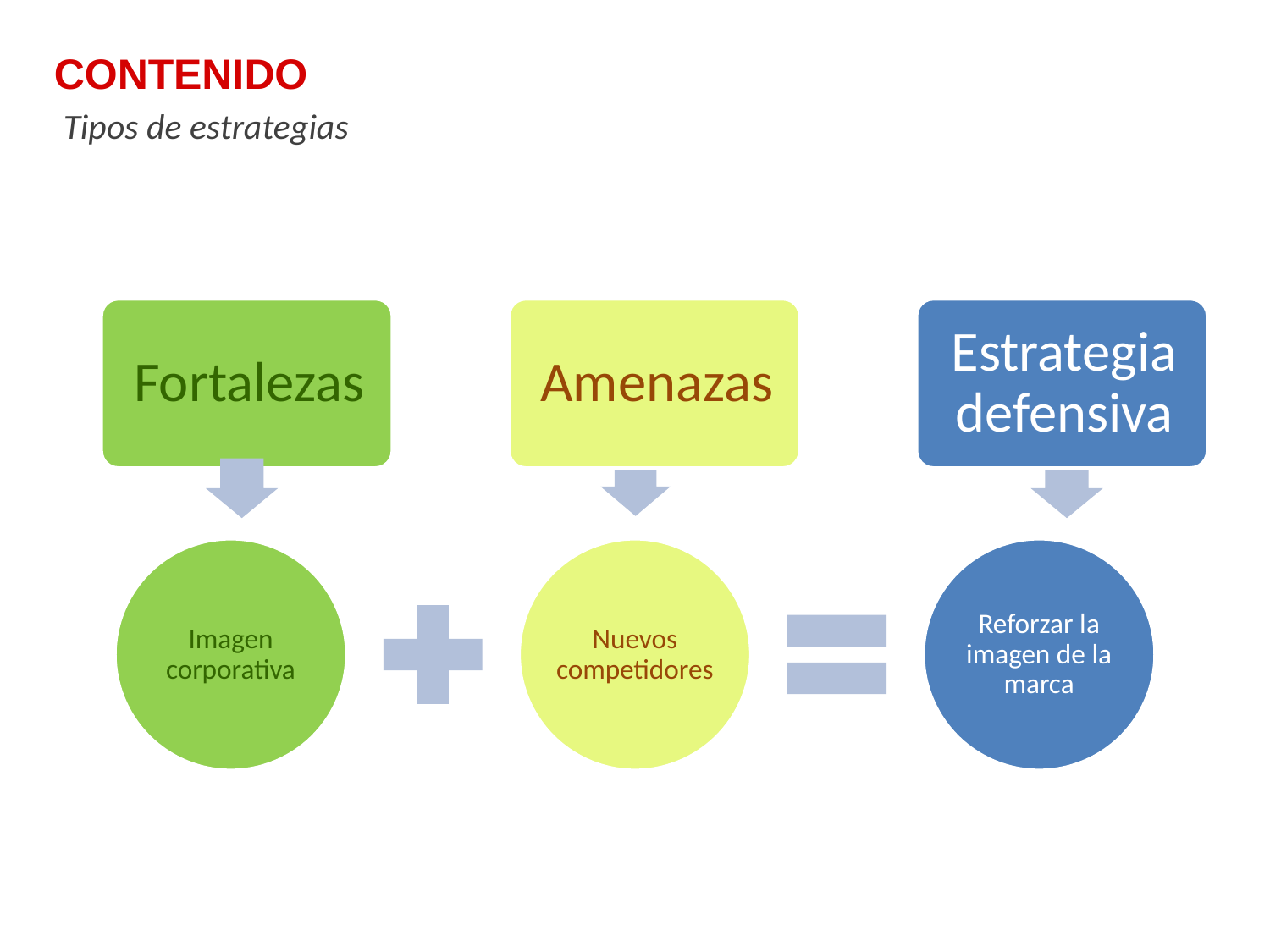

# CONTENIDO
2
Tipos de estrategias
Fortalezas

Amenazas

Estrategia defensiva

Imagen corporativa

Nuevos competidores

Reforzar la imagen de la marca